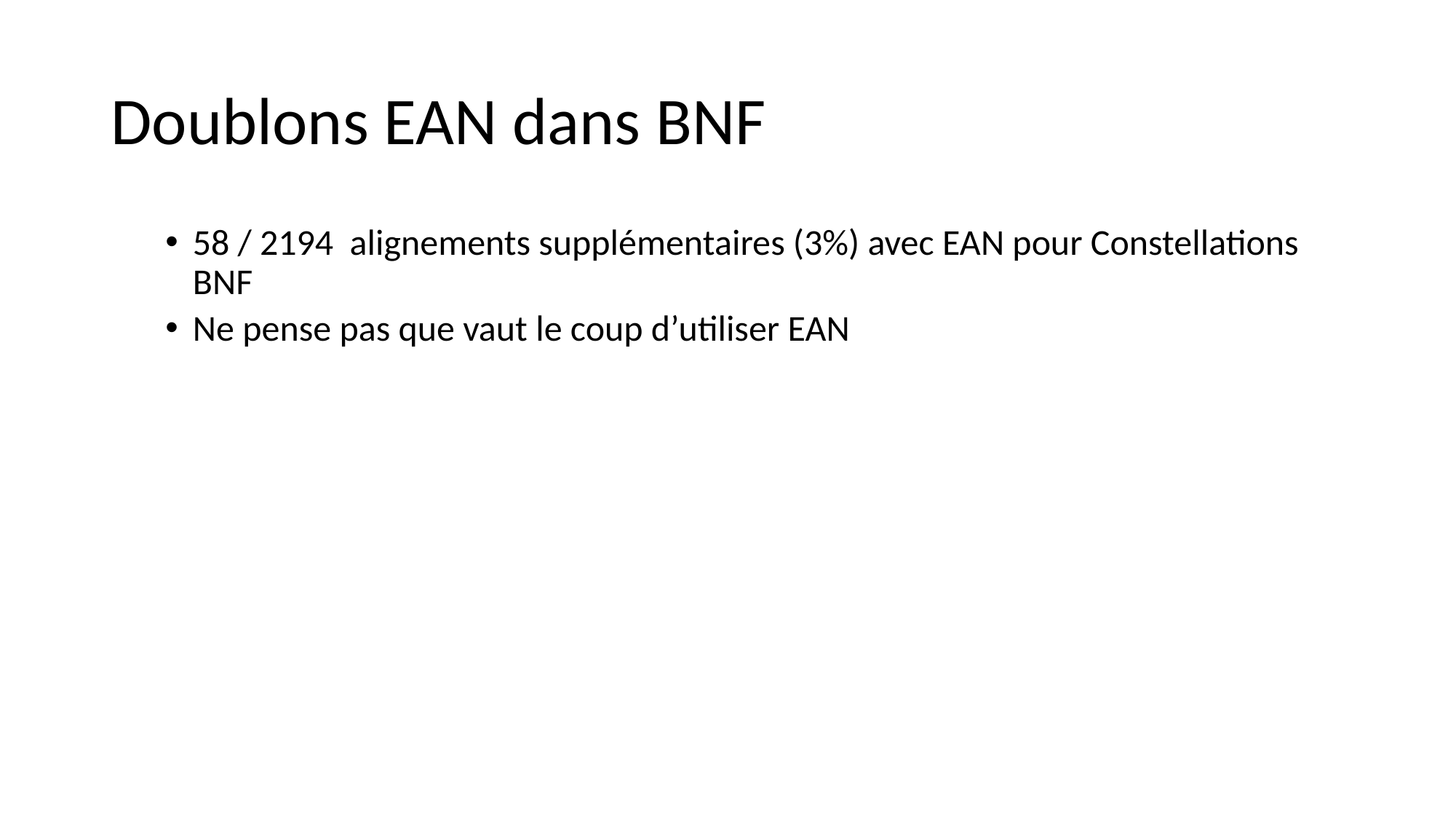

# Doublons EAN dans BNF
58 / 2194  alignements supplémentaires (3%) avec EAN pour Constellations BNF
Ne pense pas que vaut le coup d’utiliser EAN